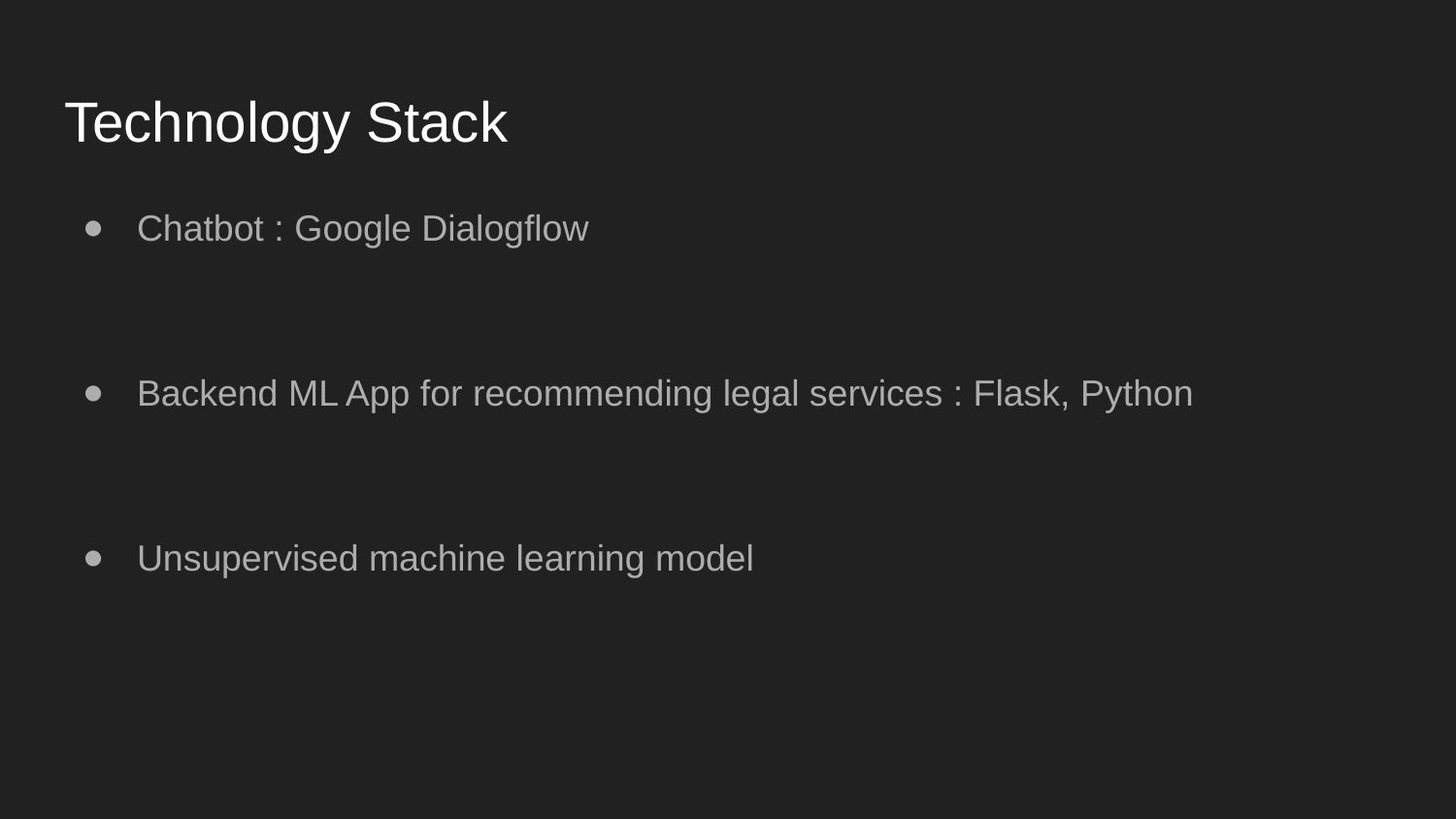

# Technology Stack
Chatbot : Google Dialogflow

Backend ML App for recommending legal services : Flask, Python

Unsupervised machine learning model